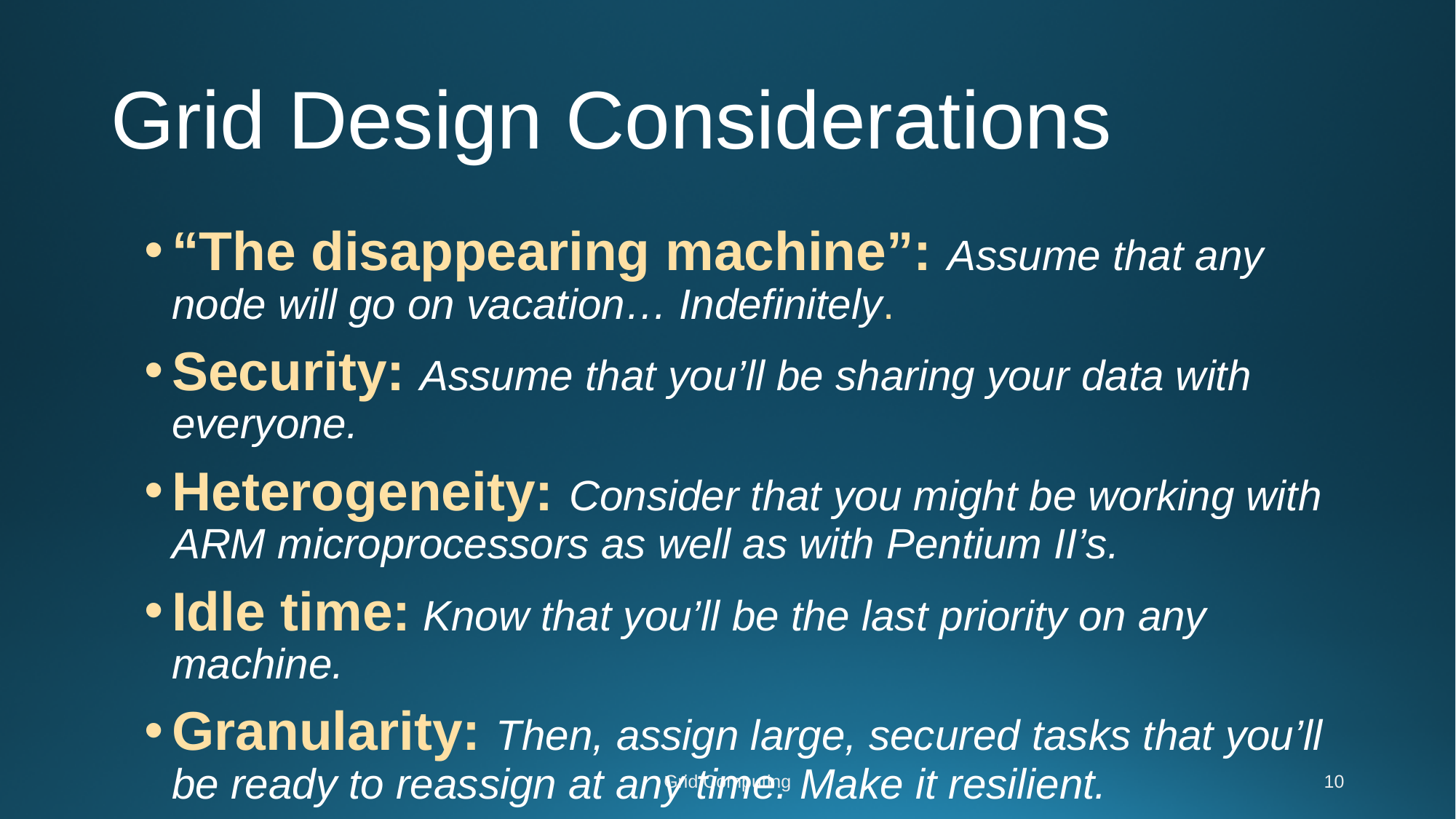

# Grid Design Considerations
“The disappearing machine”: Assume that any node will go on vacation… Indefinitely.
Security: Assume that you’ll be sharing your data with everyone.
Heterogeneity: Consider that you might be working with ARM microprocessors as well as with Pentium II’s.
Idle time: Know that you’ll be the last priority on any machine.
Granularity: Then, assign large, secured tasks that you’ll be ready to reassign at any time. Make it resilient.

Grid Computing
10